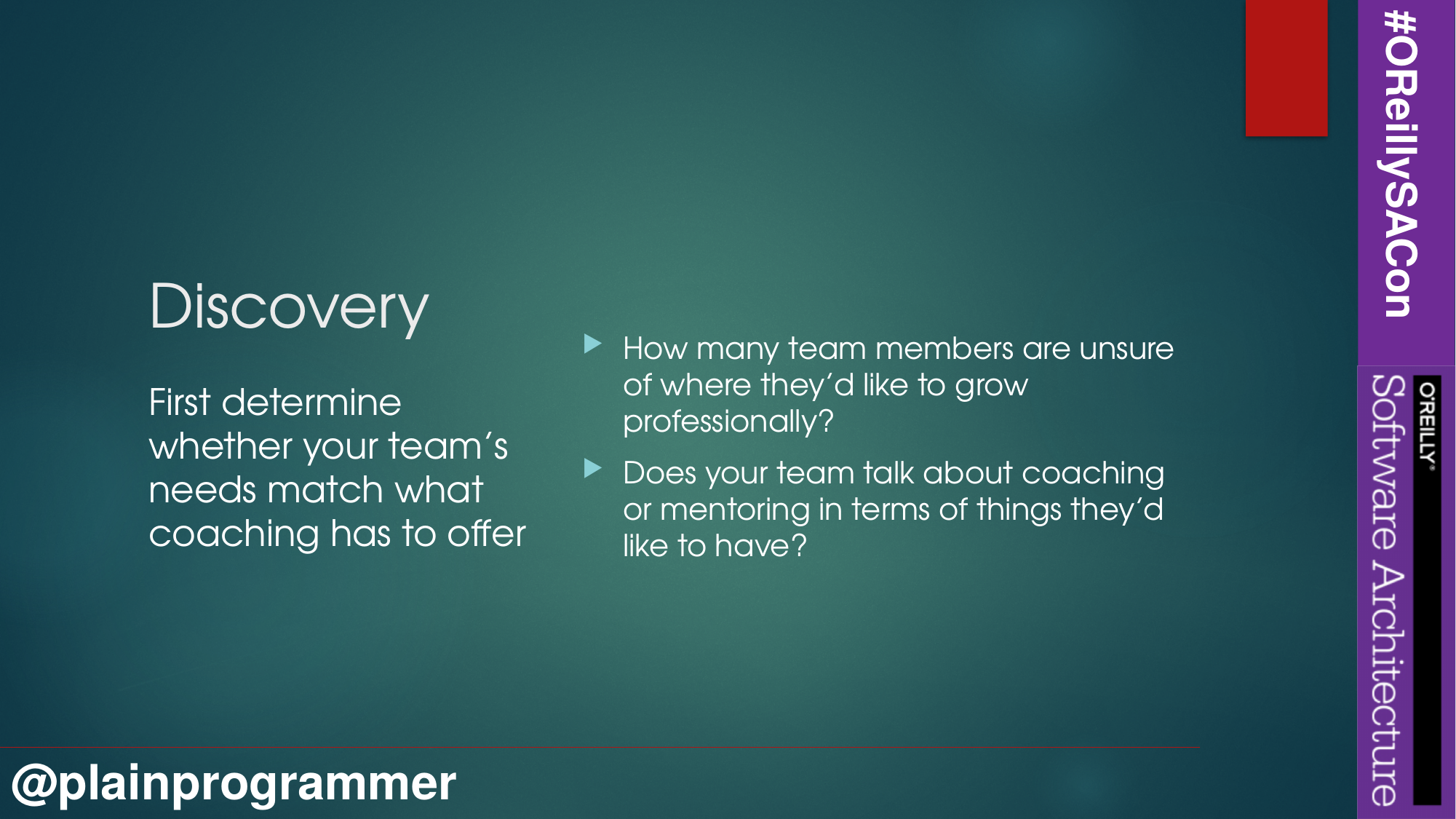

# Discovery
How many team members are unsure of where they’d like to grow professionally?
Does your team talk about coaching or mentoring in terms of things they’d like to have?
First determine whether your team’s needs match what coaching has to offer